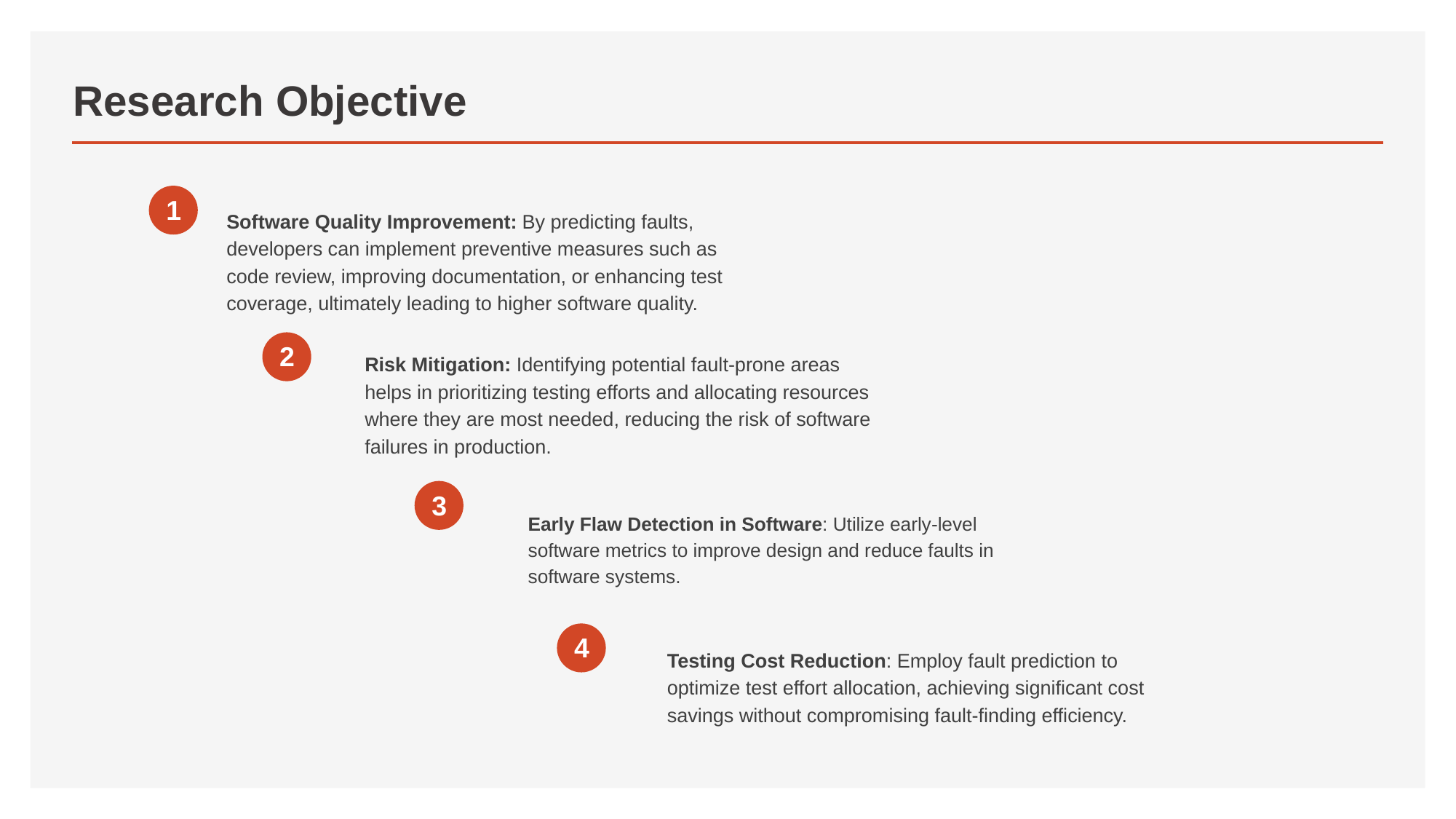

# Research Objective

1
Software Quality Improvement: By predicting faults, developers can implement preventive measures such as code review, improving documentation, or enhancing test coverage, ultimately leading to higher software quality.

2
Risk Mitigation: Identifying potential fault-prone areas helps in prioritizing testing efforts and allocating resources where they are most needed, reducing the risk of software failures in production.

3
Early Flaw Detection in Software: Utilize early-level software metrics to improve design and reduce faults in software systems.

4
Testing Cost Reduction: Employ fault prediction to optimize test effort allocation, achieving significant cost savings without compromising fault-finding efficiency.